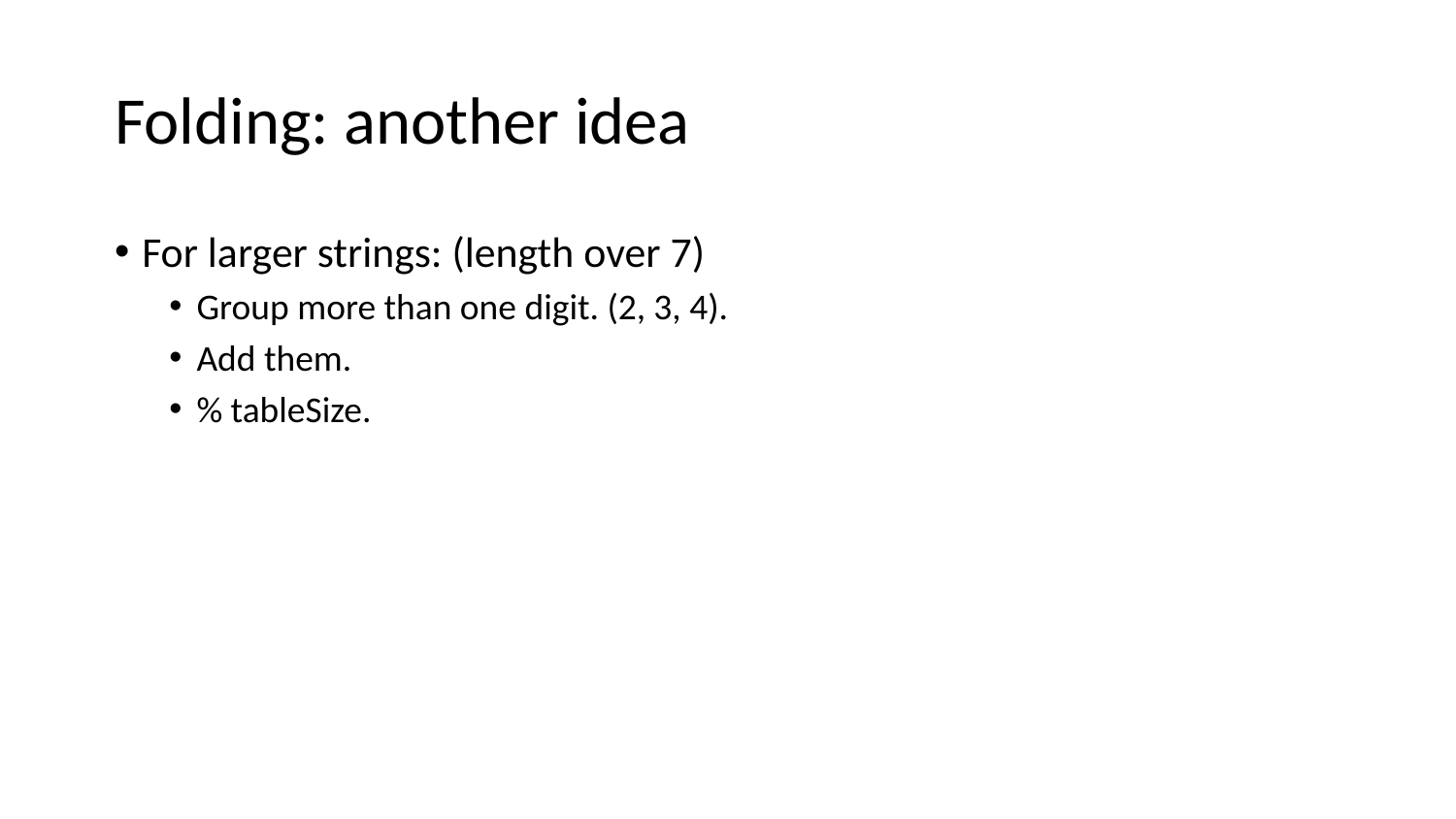

# Folding: another idea
For larger strings: (length over 7)
Group more than one digit. (2, 3, 4).
Add them.
% tableSize.